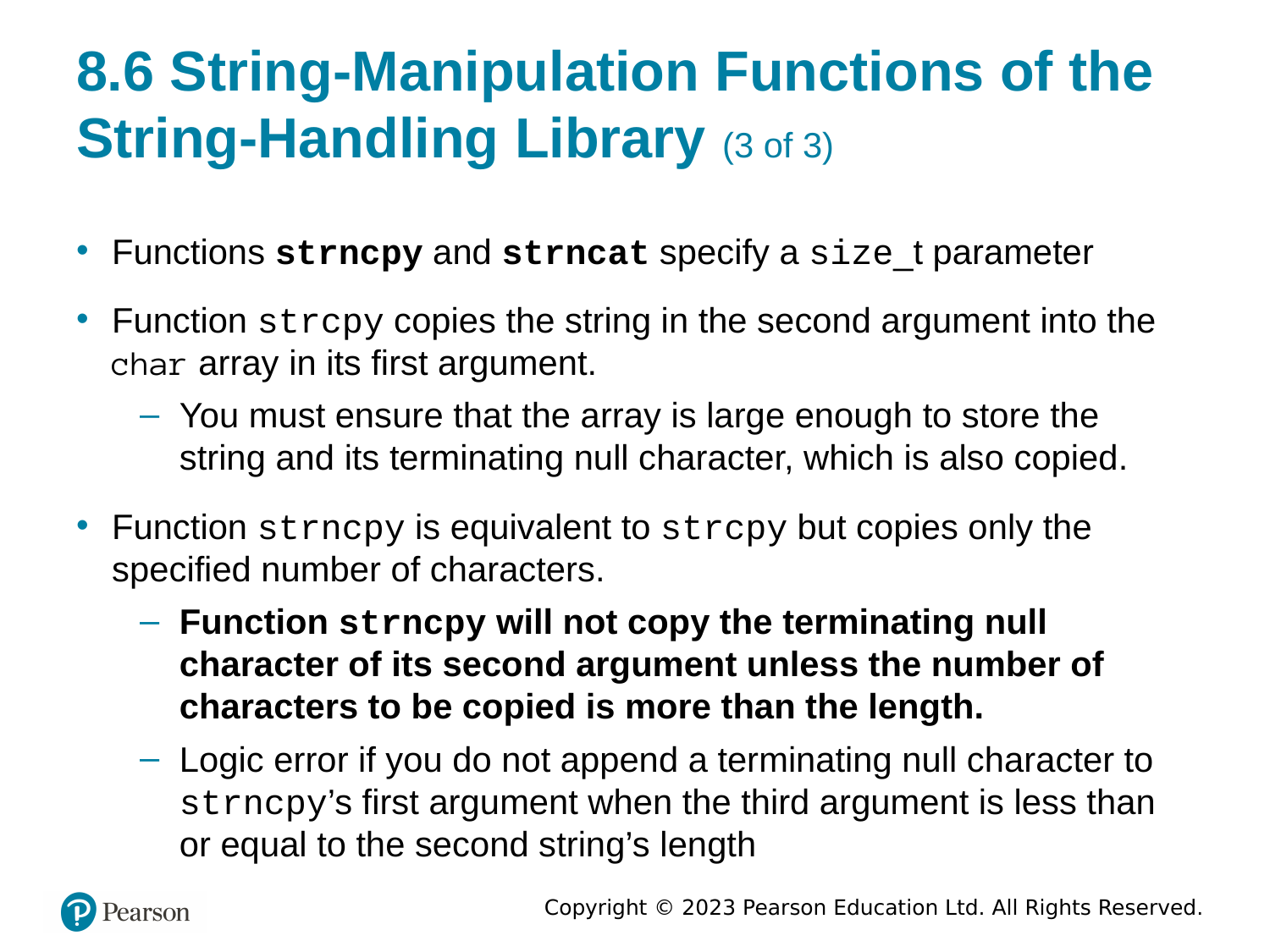

# 8.6 String-Manipulation Functions of the String-Handling Library (3 of 3)
Functions strncpy and strncat specify a size_t parameter
Function strcpy copies the string in the second argument into the char array in its first argument.
You must ensure that the array is large enough to store the string and its terminating null character, which is also copied.
Function strncpy is equivalent to strcpy but copies only the specified number of characters.
Function strncpy will not copy the terminating null character of its second argument unless the number of characters to be copied is more than the length.
Logic error if you do not append a terminating null character to strncpy’s first argument when the third argument is less than or equal to the second string’s length